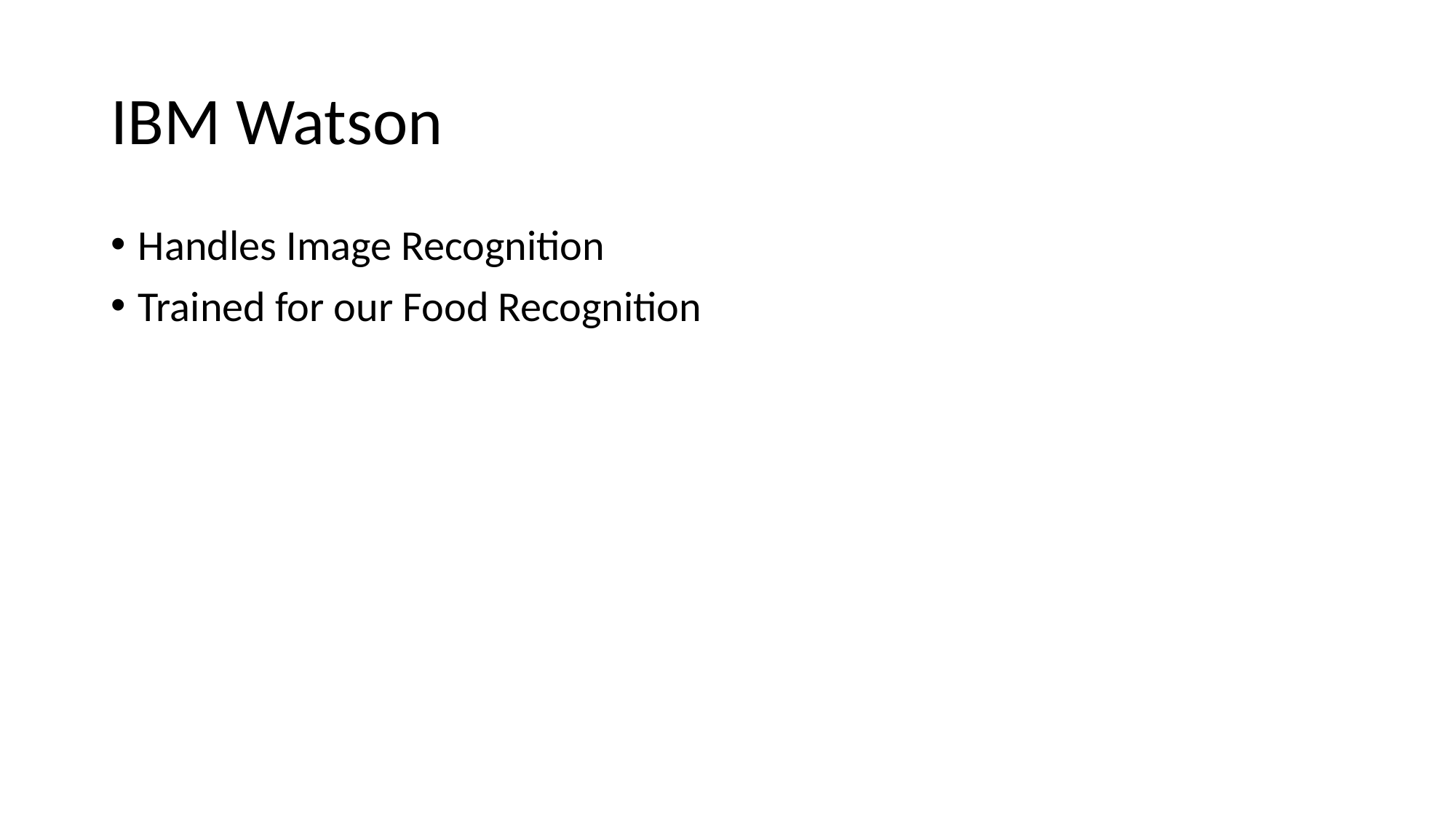

# IBM Watson
Handles Image Recognition
Trained for our Food Recognition